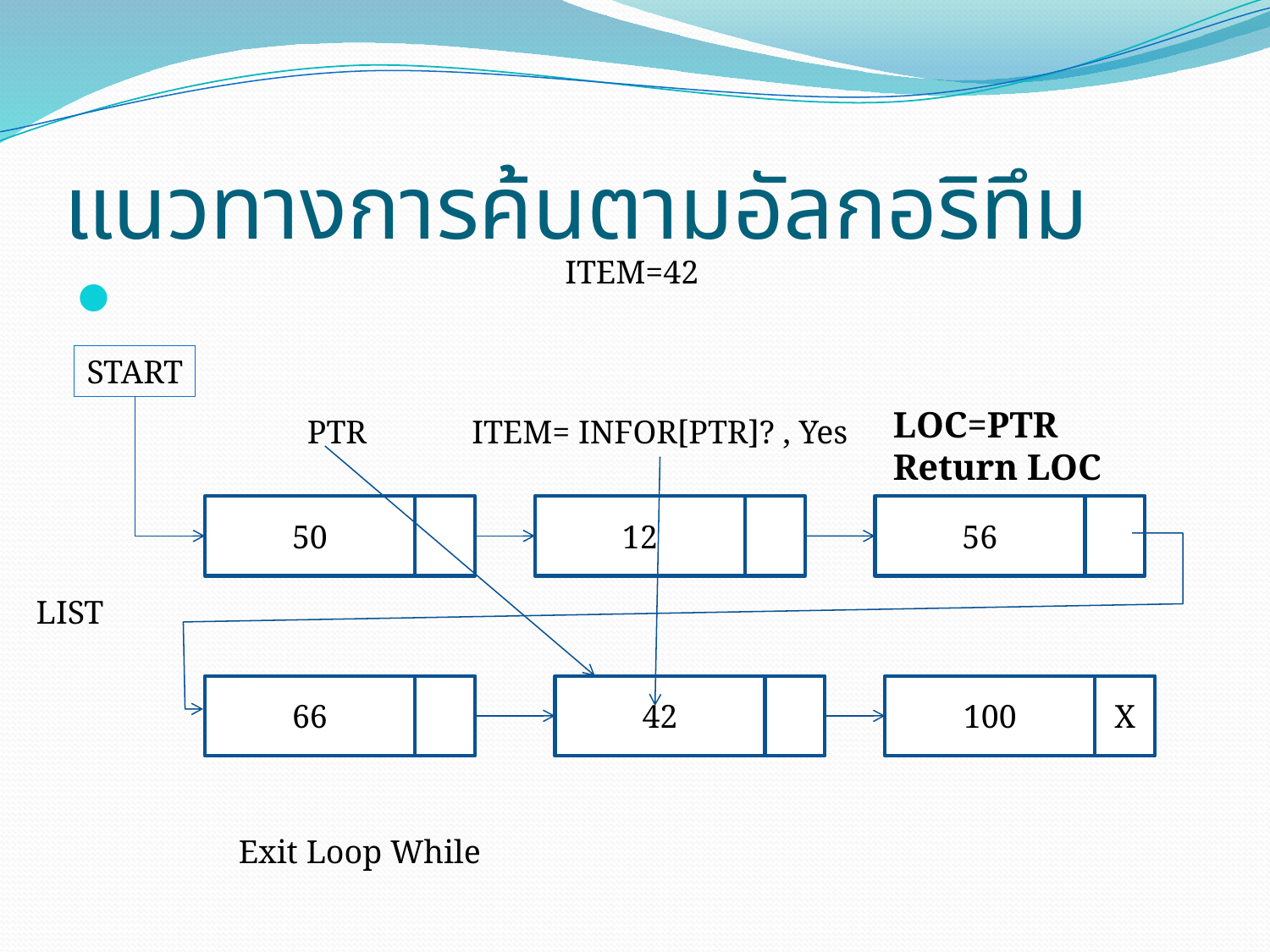

# แนวทางการค้นตามอัลกอริทึม
ITEM=42

START
LOC=PTR
Return LOC
PTR
ITEM= INFOR[PTR]? , Yes
50

12

56

LIST
66

42

100
X
Exit Loop While